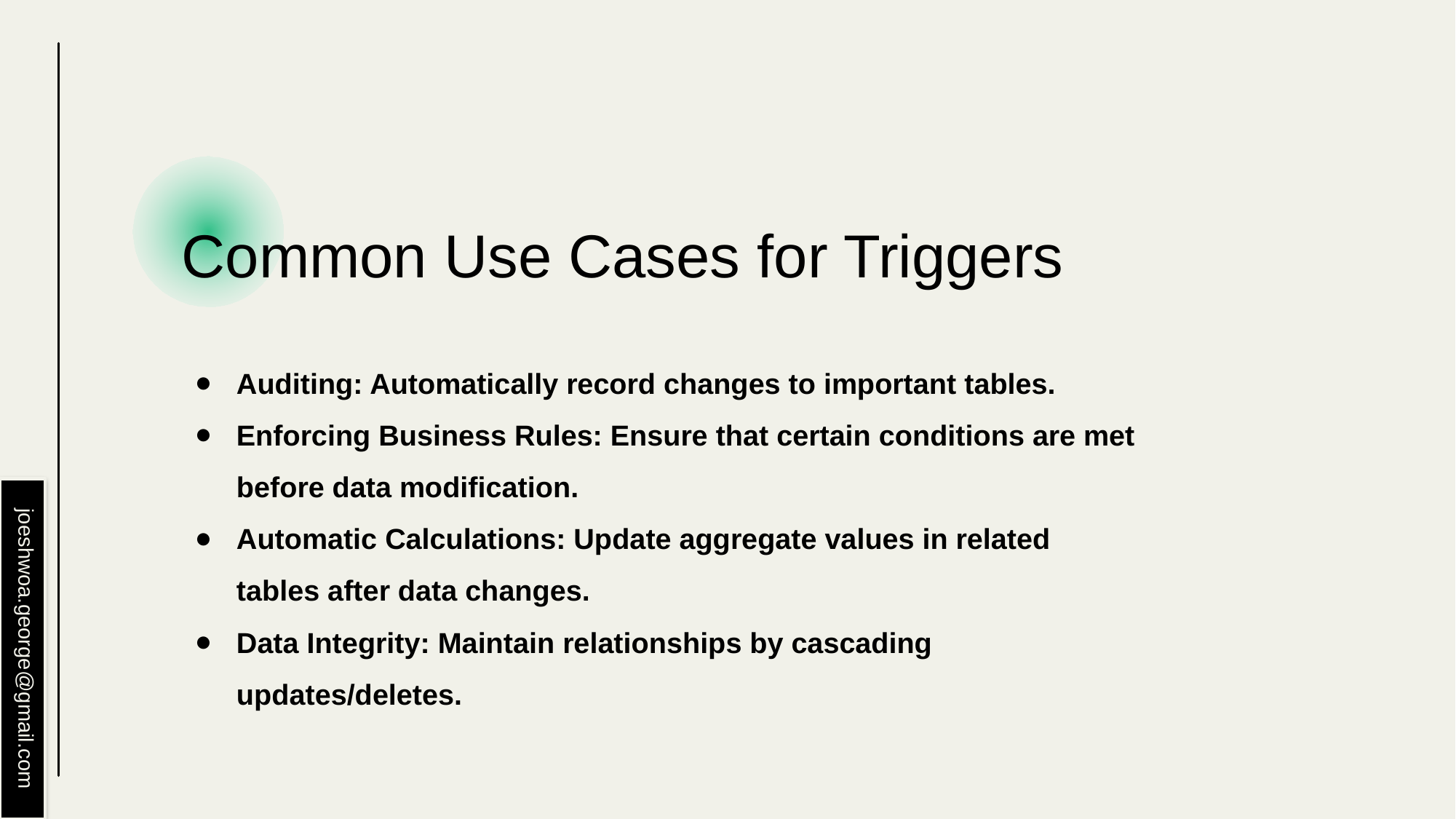

# Common Use Cases for Triggers
Auditing: Automatically record changes to important tables.
Enforcing Business Rules: Ensure that certain conditions are met before data modification.
Automatic Calculations: Update aggregate values in related tables after data changes.
Data Integrity: Maintain relationships by cascading updates/deletes.
joeshwoa.george@gmail.com